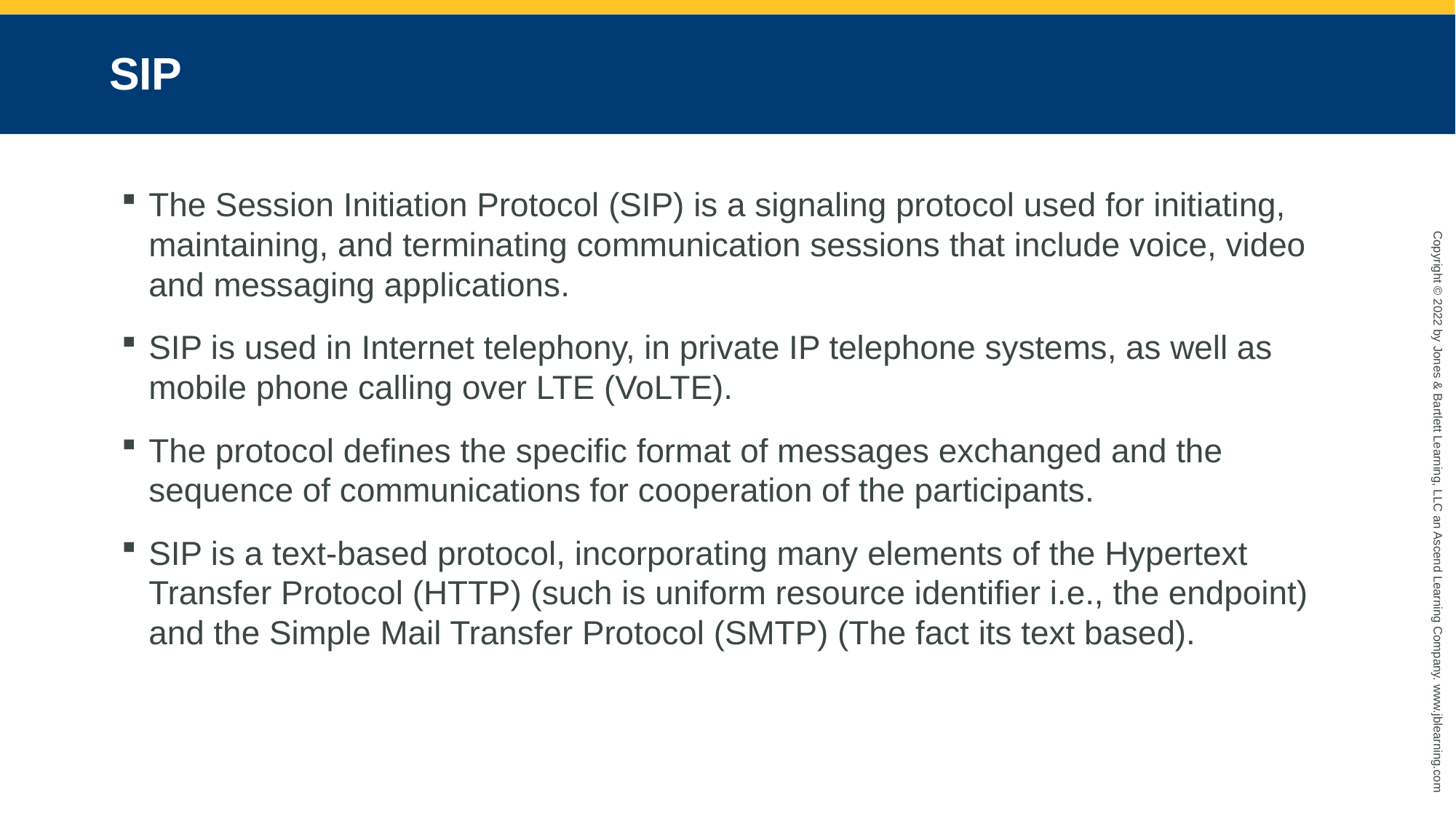

# SIP
The Session Initiation Protocol (SIP) is a signaling protocol used for initiating, maintaining, and terminating communication sessions that include voice, video and messaging applications.
SIP is used in Internet telephony, in private IP telephone systems, as well as mobile phone calling over LTE (VoLTE).
The protocol defines the specific format of messages exchanged and the sequence of communications for cooperation of the participants.
SIP is a text-based protocol, incorporating many elements of the Hypertext Transfer Protocol (HTTP) (such is uniform resource identifier i.e., the endpoint) and the Simple Mail Transfer Protocol (SMTP) (The fact its text based).